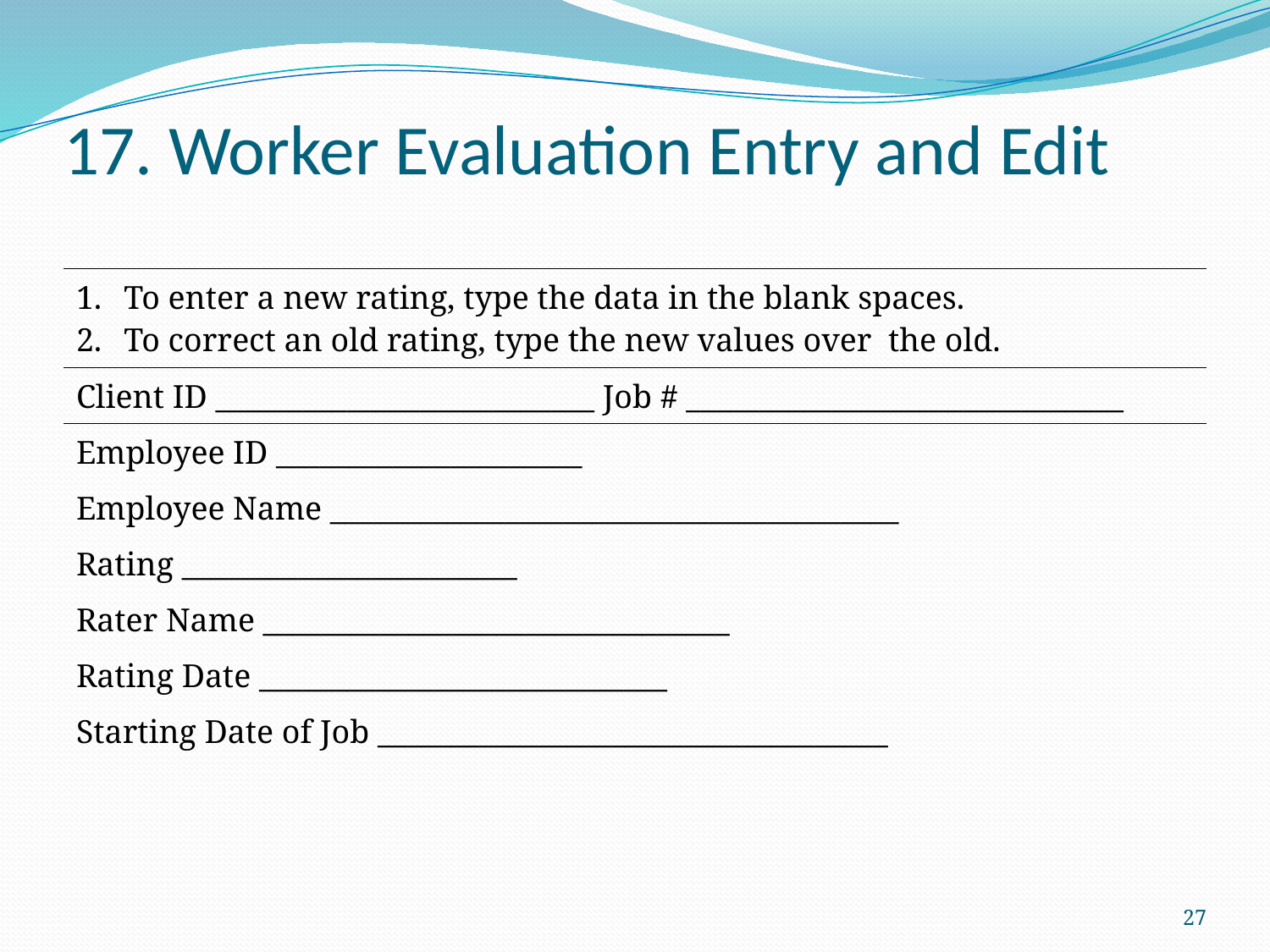

# 17. Worker Evaluation Entry and Edit
| To enter a new rating, type the data in the blank spaces. To correct an old rating, type the new values over the old. |
| --- |
| Client ID \_\_\_\_\_\_\_\_\_\_\_\_\_\_\_\_\_\_\_\_\_\_\_\_\_\_ Job # \_\_\_\_\_\_\_\_\_\_\_\_\_\_\_\_\_\_\_\_\_\_\_\_\_\_\_\_\_\_ |
| Employee ID \_\_\_\_\_\_\_\_\_\_\_\_\_\_\_\_\_\_\_\_\_ |
| Employee Name \_\_\_\_\_\_\_\_\_\_\_\_\_\_\_\_\_\_\_\_\_\_\_\_\_\_\_\_\_\_\_\_\_\_\_\_\_\_\_ |
| Rating \_\_\_\_\_\_\_\_\_\_\_\_\_\_\_\_\_\_\_\_\_\_\_ |
| Rater Name \_\_\_\_\_\_\_\_\_\_\_\_\_\_\_\_\_\_\_\_\_\_\_\_\_\_\_\_\_\_\_\_ |
| Rating Date \_\_\_\_\_\_\_\_\_\_\_\_\_\_\_\_\_\_\_\_\_\_\_\_\_\_\_\_ |
| Starting Date of Job \_\_\_\_\_\_\_\_\_\_\_\_\_\_\_\_\_\_\_\_\_\_\_\_\_\_\_\_\_\_\_\_\_\_\_ |
27